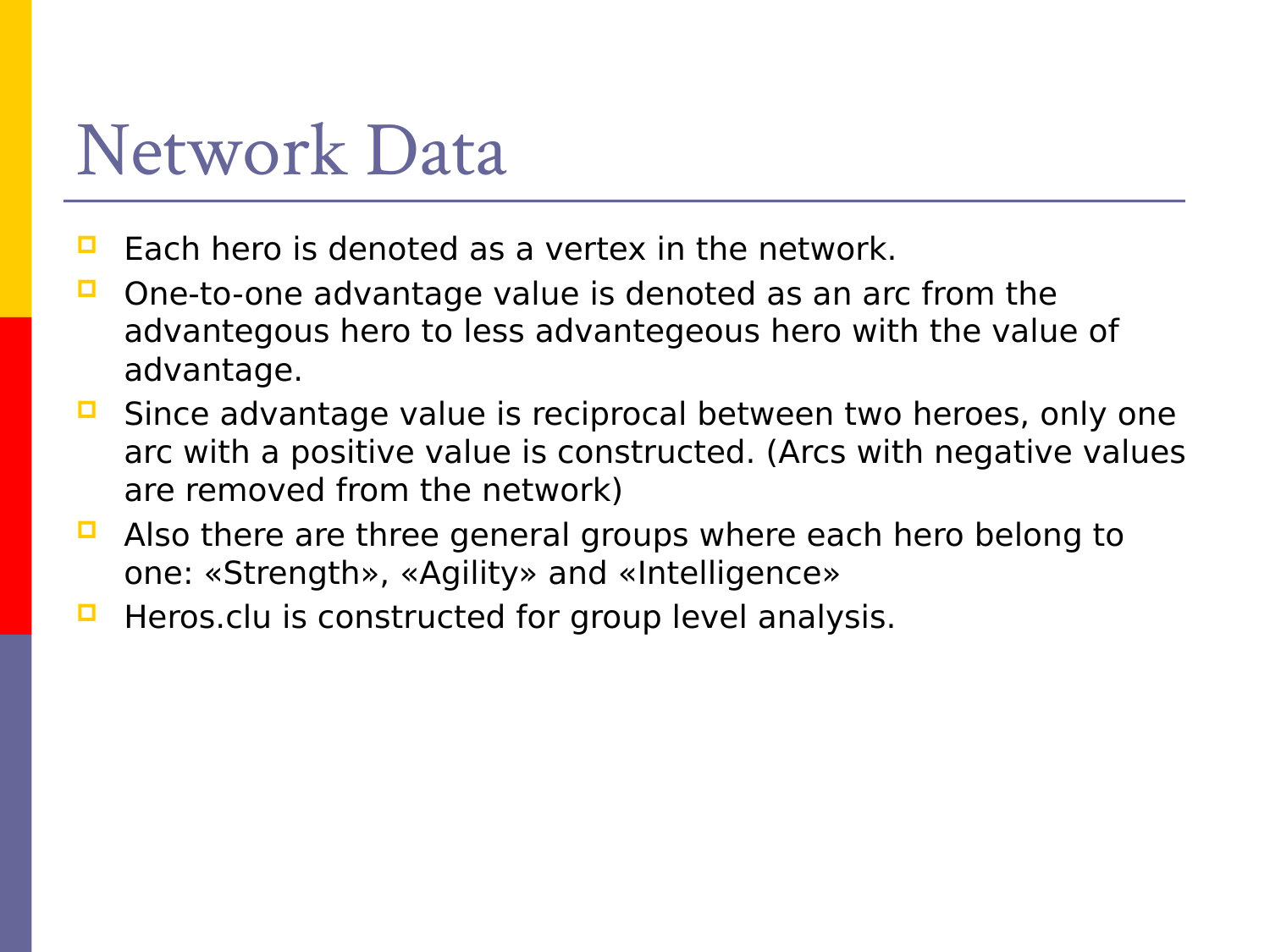

# Network Data
Each hero is denoted as a vertex in the network.
One-to-one advantage value is denoted as an arc from the advantegous hero to less advantegeous hero with the value of advantage.
Since advantage value is reciprocal between two heroes, only one arc with a positive value is constructed. (Arcs with negative values are removed from the network)
Also there are three general groups where each hero belong to one: «Strength», «Agility» and «Intelligence»
Heros.clu is constructed for group level analysis.